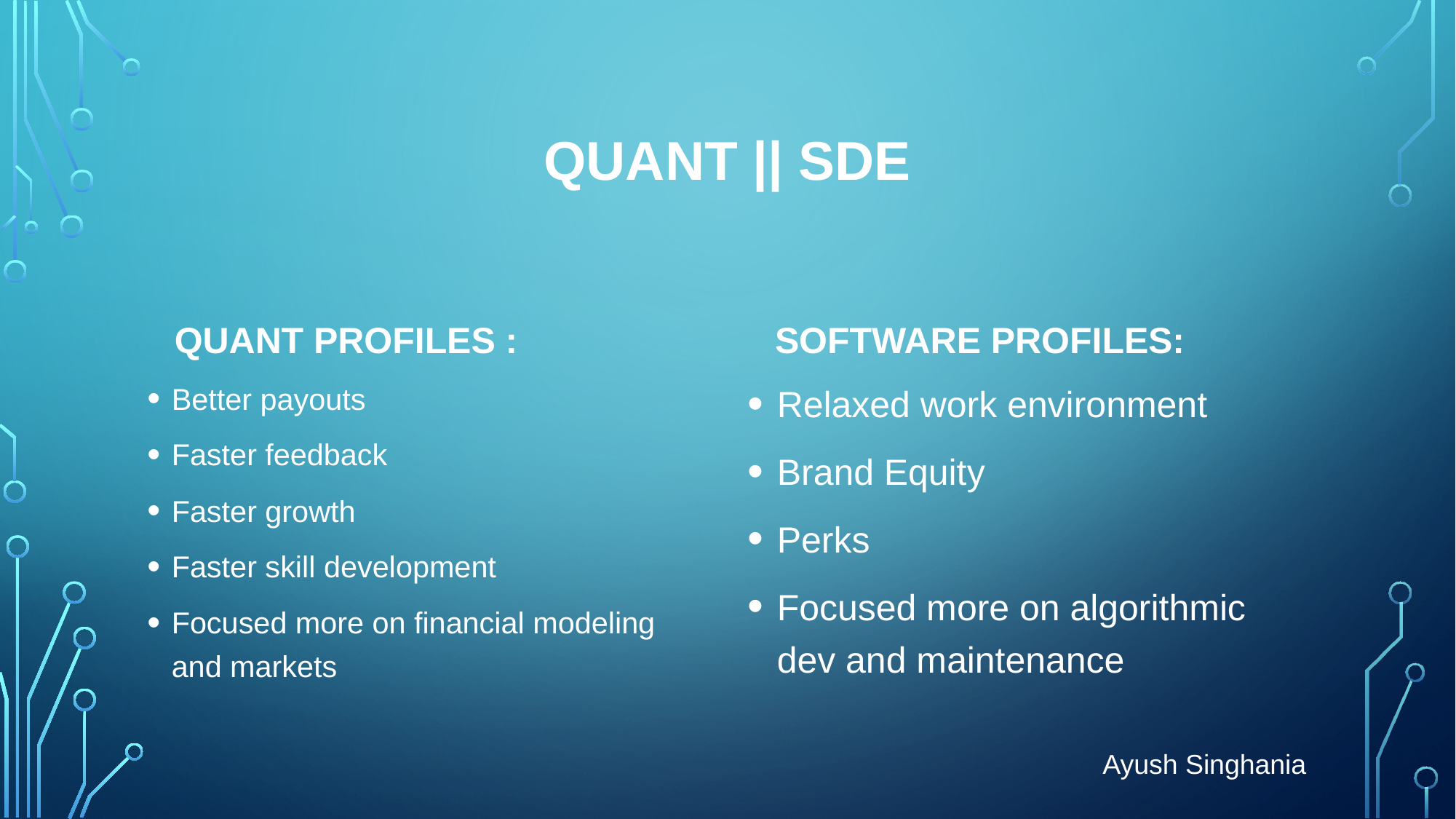

# QUANT || SDE
Software Profiles:
Quant Profiles :
Better payouts
Faster feedback
Faster growth
Faster skill development
Focused more on financial modeling and markets

Relaxed work environment
Brand Equity
Perks
Focused more on algorithmic dev and maintenance

Ayush Singhania